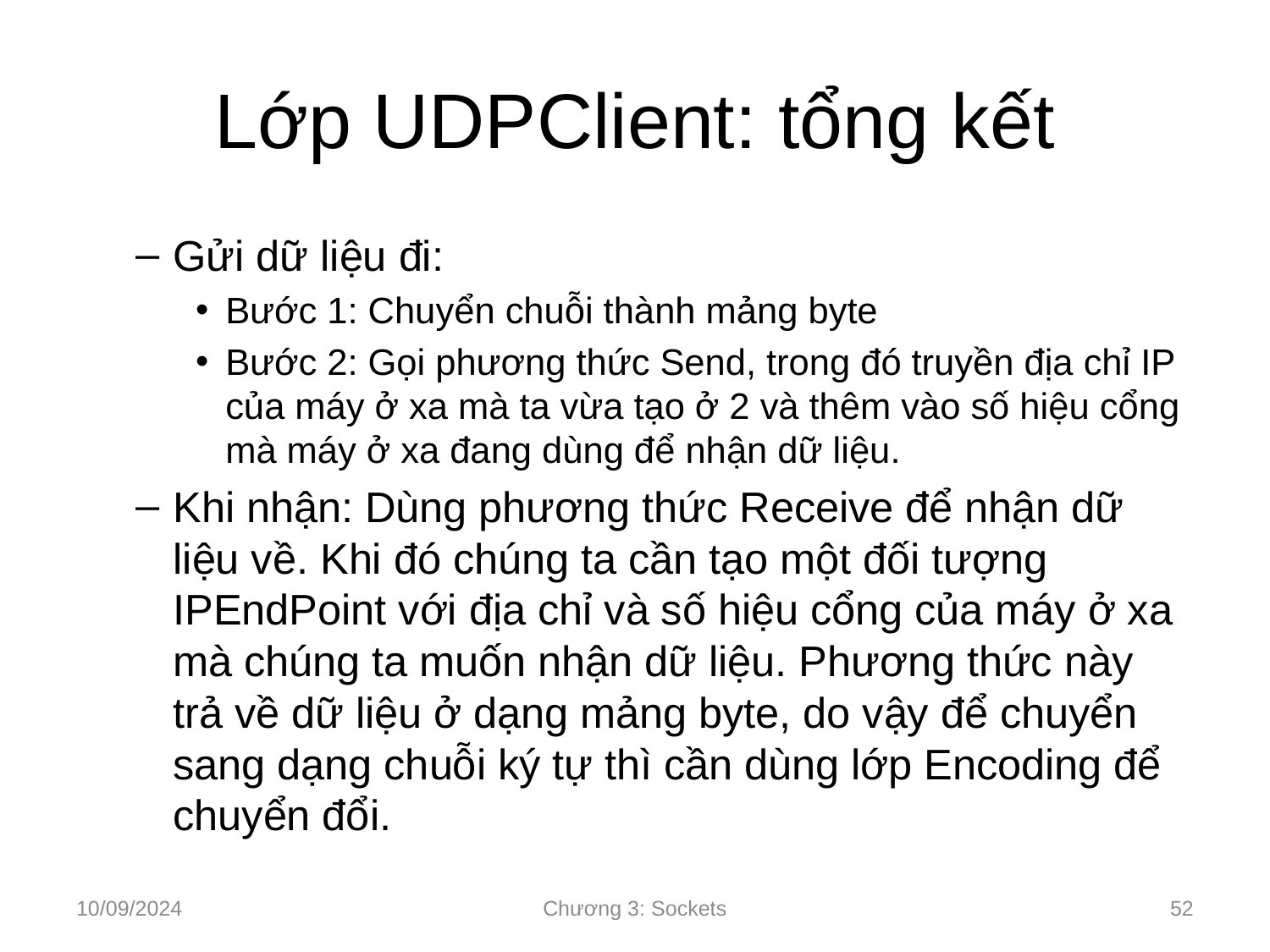

# Lớp UDPClient: tổng kết
Gửi dữ liệu đi:
Bước 1: Chuyển chuỗi thành mảng byte
Bước 2: Gọi phương thức Send, trong đó truyền địa chỉ IP của máy ở xa mà ta vừa tạo ở 2 và thêm vào số hiệu cổng mà máy ở xa đang dùng để nhận dữ liệu.
Khi nhận: Dùng phương thức Receive để nhận dữ liệu về. Khi đó chúng ta cần tạo một đối tượng IPEndPoint với địa chỉ và số hiệu cổng của máy ở xa mà chúng ta muốn nhận dữ liệu. Phương thức này trả về dữ liệu ở dạng mảng byte, do vậy để chuyển sang dạng chuỗi ký tự thì cần dùng lớp Encoding để chuyển đổi.

10/09/2024
Chương 3: Sockets
52